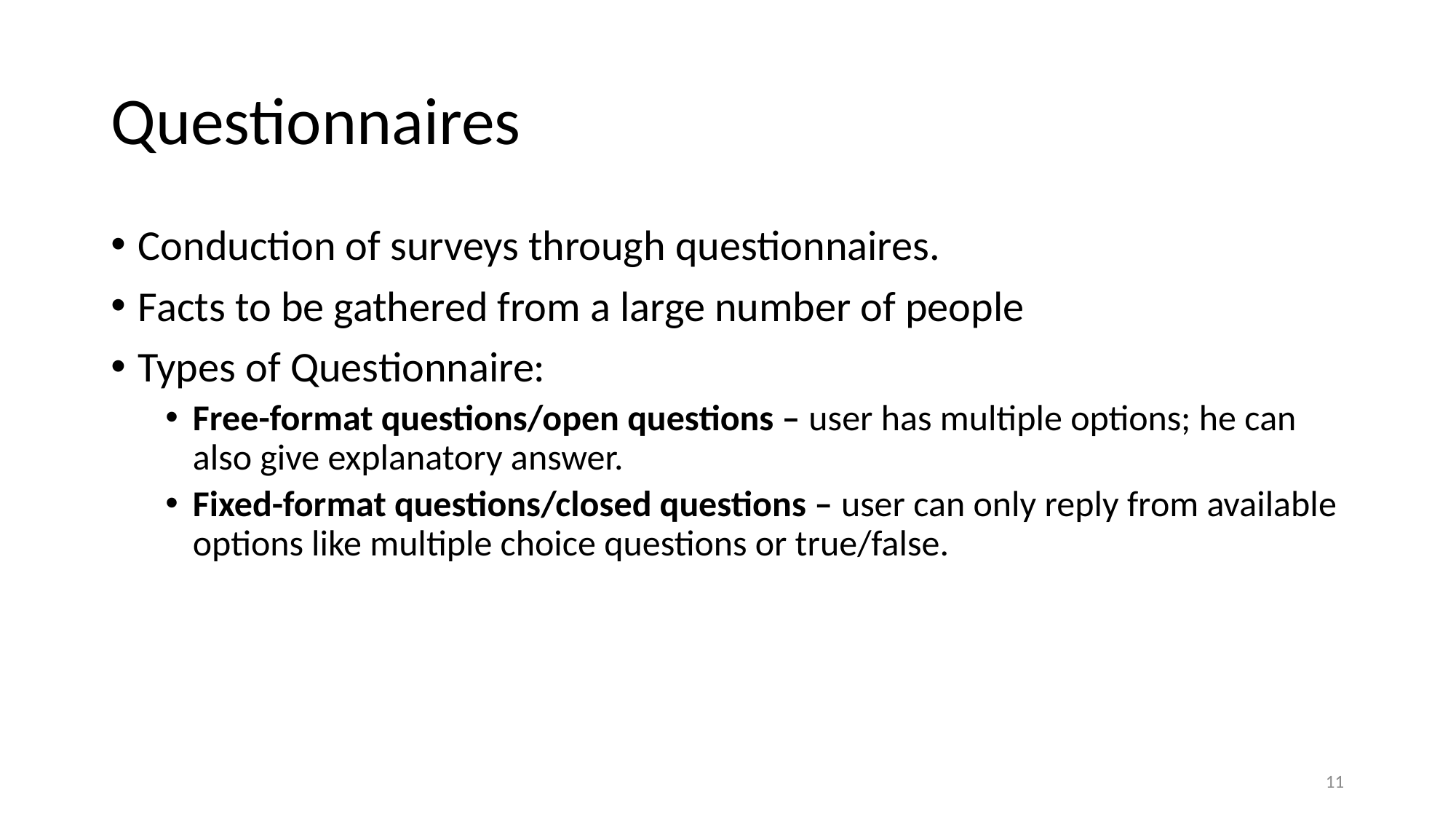

# Questionnaires
Conduction of surveys through questionnaires.
Facts to be gathered from a large number of people
Types of Questionnaire:
Free-format questions/open questions – user has multiple options; he can also give explanatory answer.
Fixed-format questions/closed questions – user can only reply from available options like multiple choice questions or true/false.

11